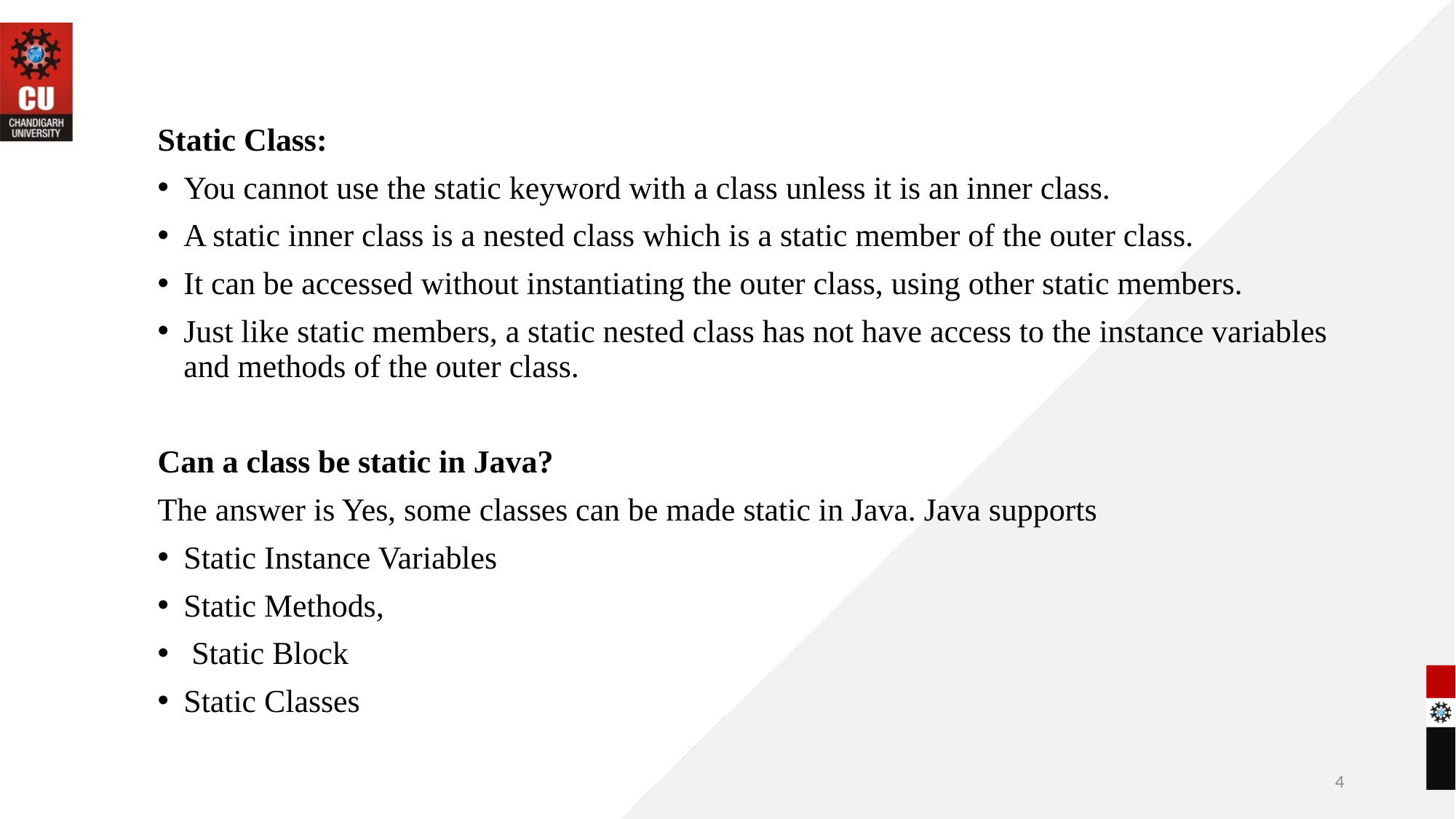

Static Class:
You cannot use the static keyword with a class unless it is an inner class.
A static inner class is a nested class which is a static member of the outer class.
It can be accessed without instantiating the outer class, using other static members.
Just like static members, a static nested class has not have access to the instance variables and methods of the outer class.

Can a class be static in Java?
The answer is Yes, some classes can be made static in Java. Java supports
Static Instance Variables
Static Methods,
 Static Block
Static Classes

4